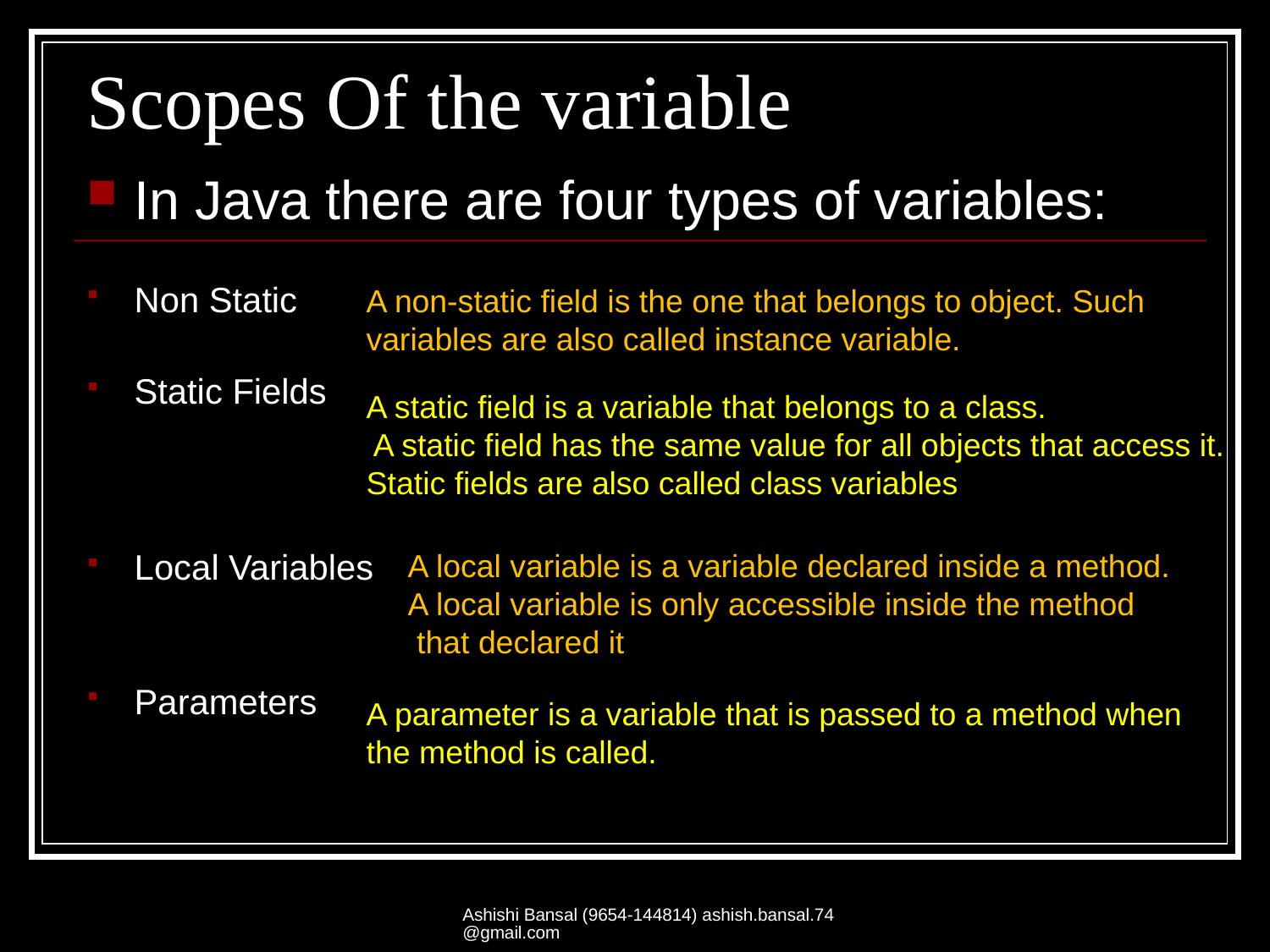

# Scopes Of the variable
In Java there are four types of variables:

Non Static
Static Fields
Local Variables
Parameters

A non-static field is the one that belongs to object. Such
variables are also called instance variable.
A static field is a variable that belongs to a class.
 A static field has the same value for all objects that access it.
Static fields are also called class variables
A local variable is a variable declared inside a method.
A local variable is only accessible inside the method
 that declared it
A parameter is a variable that is passed to a method when
the method is called.
Ashishi Bansal (9654-144814) ashish.bansal.74@gmail.com